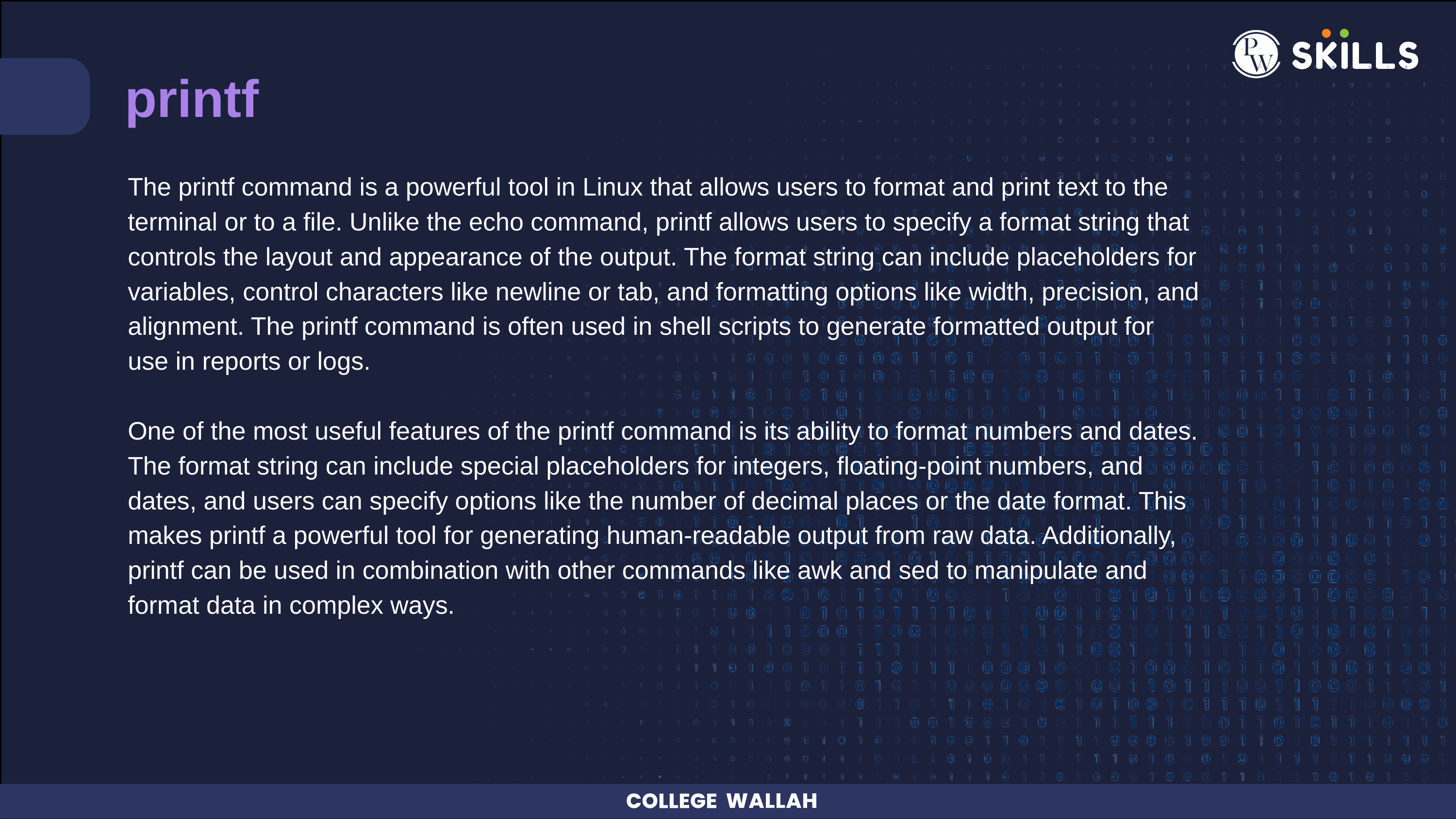

printf
The printf command is a powerful tool in Linux that allows users to format and print text to the terminal or to a file. Unlike the echo command, printf allows users to specify a format string that controls the layout and appearance of the output. The format string can include placeholders for variables, control characters like newline or tab, and formatting options like width, precision, and alignment. The printf command is often used in shell scripts to generate formatted output for use in reports or logs.

One of the most useful features of the printf command is its ability to format numbers and dates. The format string can include special placeholders for integers, floating-point numbers, and dates, and users can specify options like the number of decimal places or the date format. This makes printf a powerful tool for generating human-readable output from raw data. Additionally, printf can be used in combination with other commands like awk and sed to manipulate and format data in complex ways.